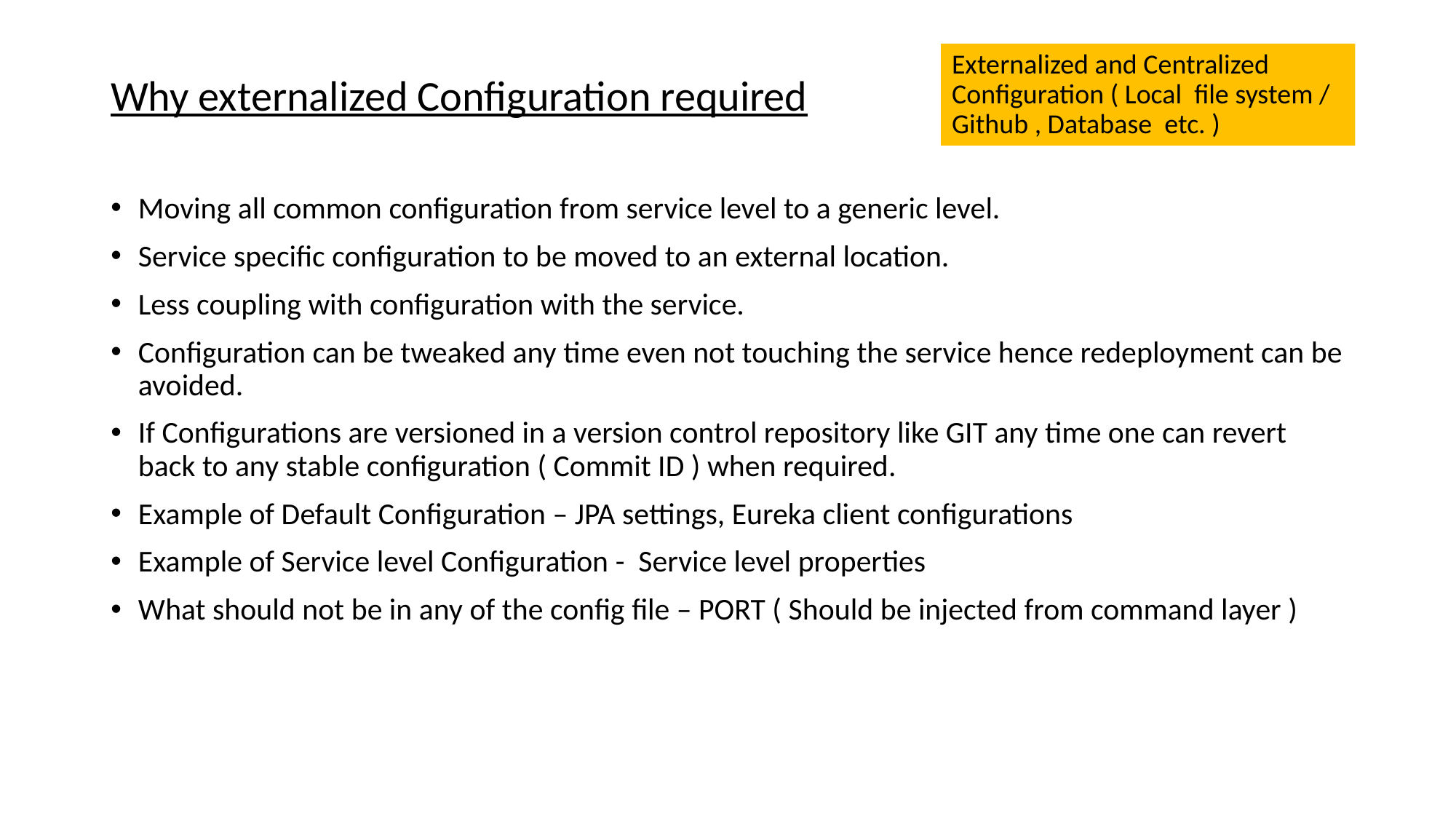

# Externalized and Centralized Configuration ( Local  file system / Github , Database  etc. )
Why externalized Configuration required
Moving all common configuration from service level to a generic level.
Service specific configuration to be moved to an external location.
Less coupling with configuration with the service.
Configuration can be tweaked any time even not touching the service hence redeployment can be avoided.
If Configurations are versioned in a version control repository like GIT any time one can revert back to any stable configuration ( Commit ID ) when required.
Example of Default Configuration – JPA settings, Eureka client configurations
Example of Service level Configuration -  Service level properties
What should not be in any of the config file – PORT ( Should be injected from command layer )